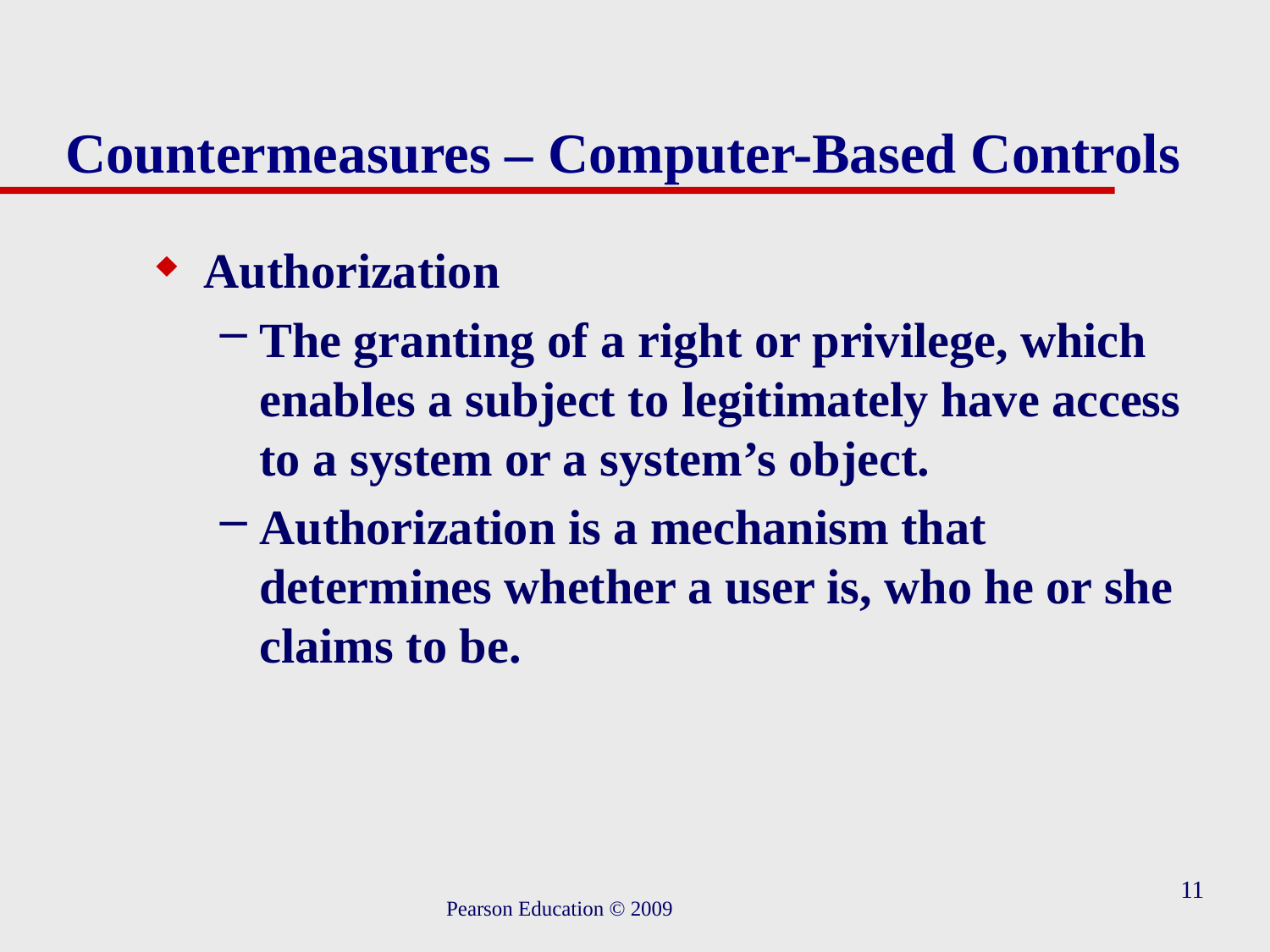

# Countermeasures – Computer-Based Controls
Authorization
The granting of a right or privilege, which enables a subject to legitimately have access to a system or a system’s object.
Authorization is a mechanism that determines whether a user is, who he or she claims to be.
11
Pearson Education © 2009